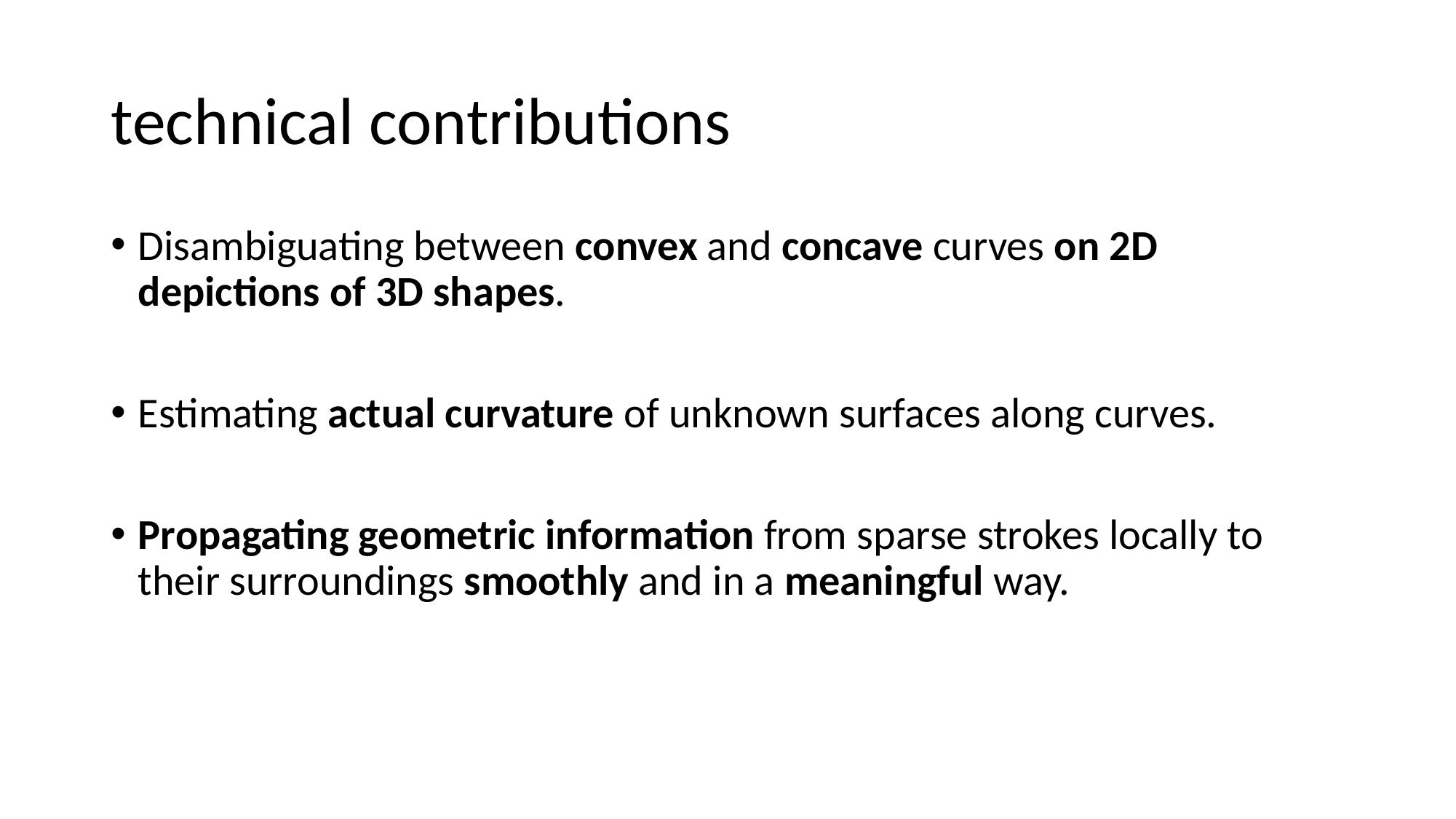

# technical contributions
Disambiguating between convex and concave curves on 2D depictions of 3D shapes.

Estimating actual curvature of unknown surfaces along curves.

Propagating geometric information from sparse strokes locally to their surroundings smoothly and in a meaningful way.